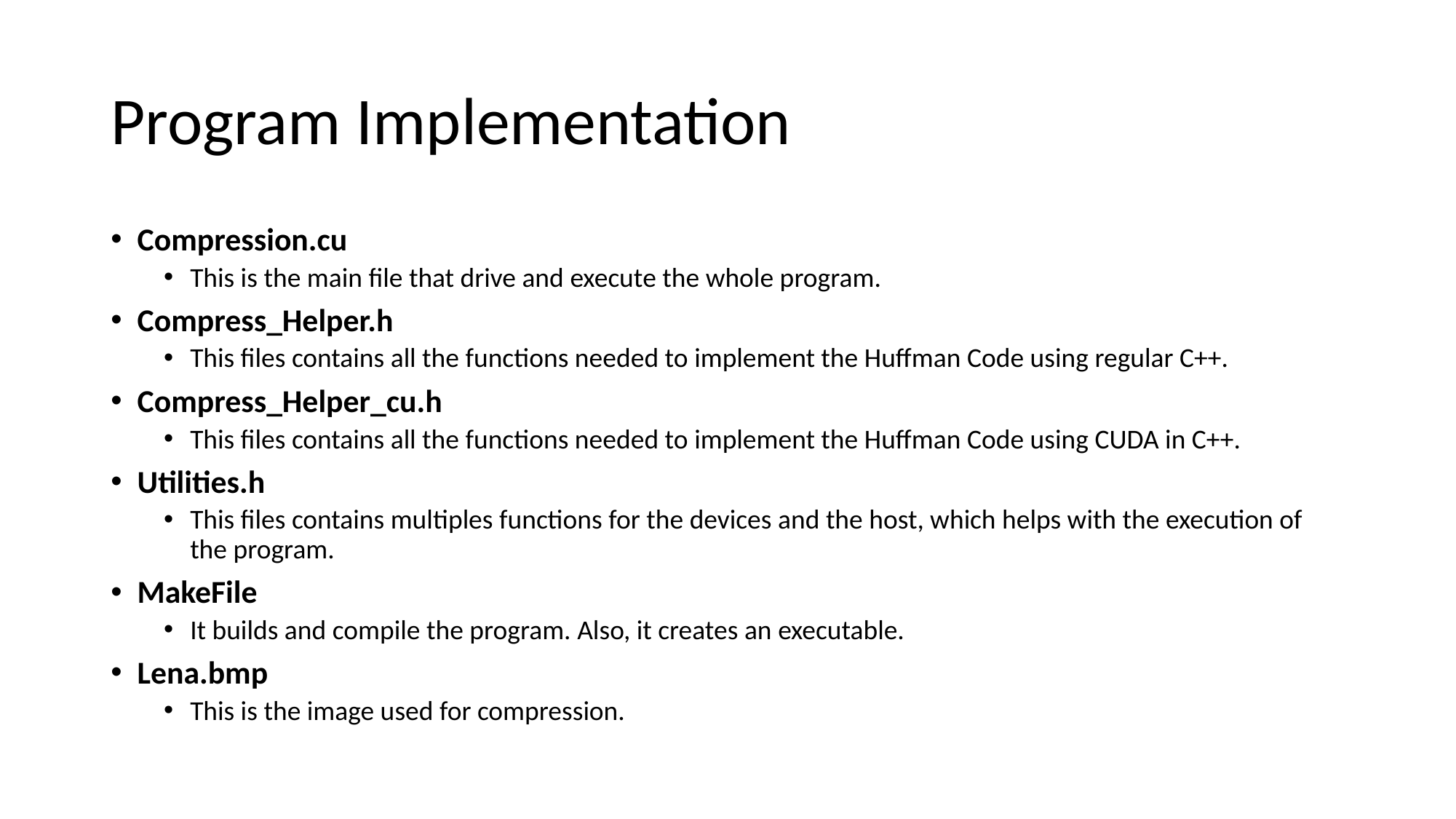

# Program Implementation
Compression.cu
This is the main file that drive and execute the whole program.
Compress_Helper.h
This files contains all the functions needed to implement the Huffman Code using regular C++.
Compress_Helper_cu.h
This files contains all the functions needed to implement the Huffman Code using CUDA in C++.
Utilities.h
This files contains multiples functions for the devices and the host, which helps with the execution of the program.
MakeFile
It builds and compile the program. Also, it creates an executable.
Lena.bmp
This is the image used for compression.